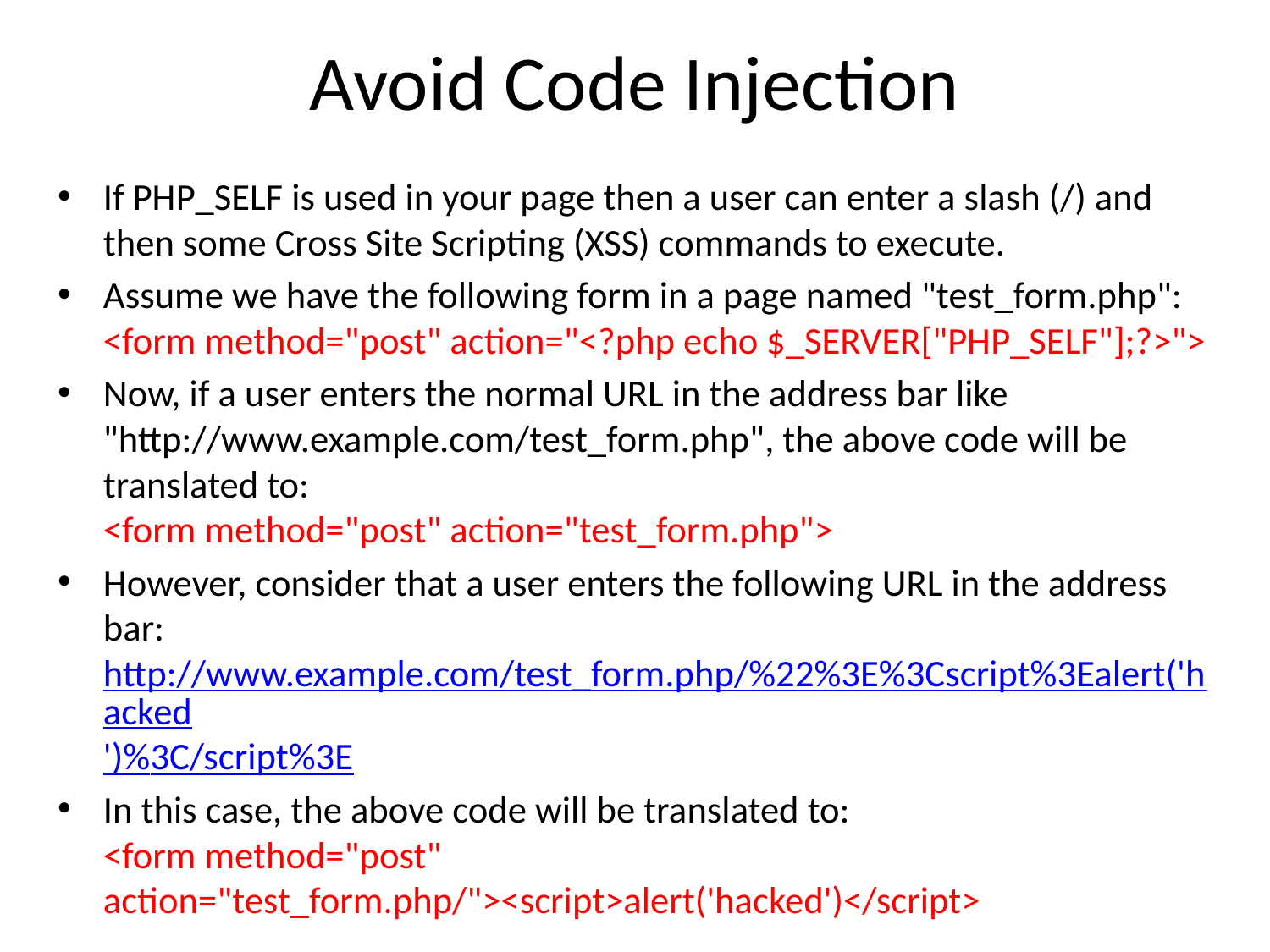

# Avoid Code Injection
If PHP_SELF is used in your page then a user can enter a slash (/) and then some Cross Site Scripting (XSS) commands to execute.
Assume we have the following form in a page named "test_form.php":
<form method="post" action="<?php echo $_SERVER["PHP_SELF"];?>">
Now, if a user enters the normal URL in the address bar like "http://www.example.com/test_form.php", the above code will be translated to:
<form method="post" action="test_form.php">
However, consider that a user enters the following URL in the address bar:
http://www.example.com/test_form.php/%22%3E%3Cscript%3Ealert('hacked')%3C/script%3E
In this case, the above code will be translated to:
<form method="post" action="test_form.php/"><script>alert('hacked')</script>